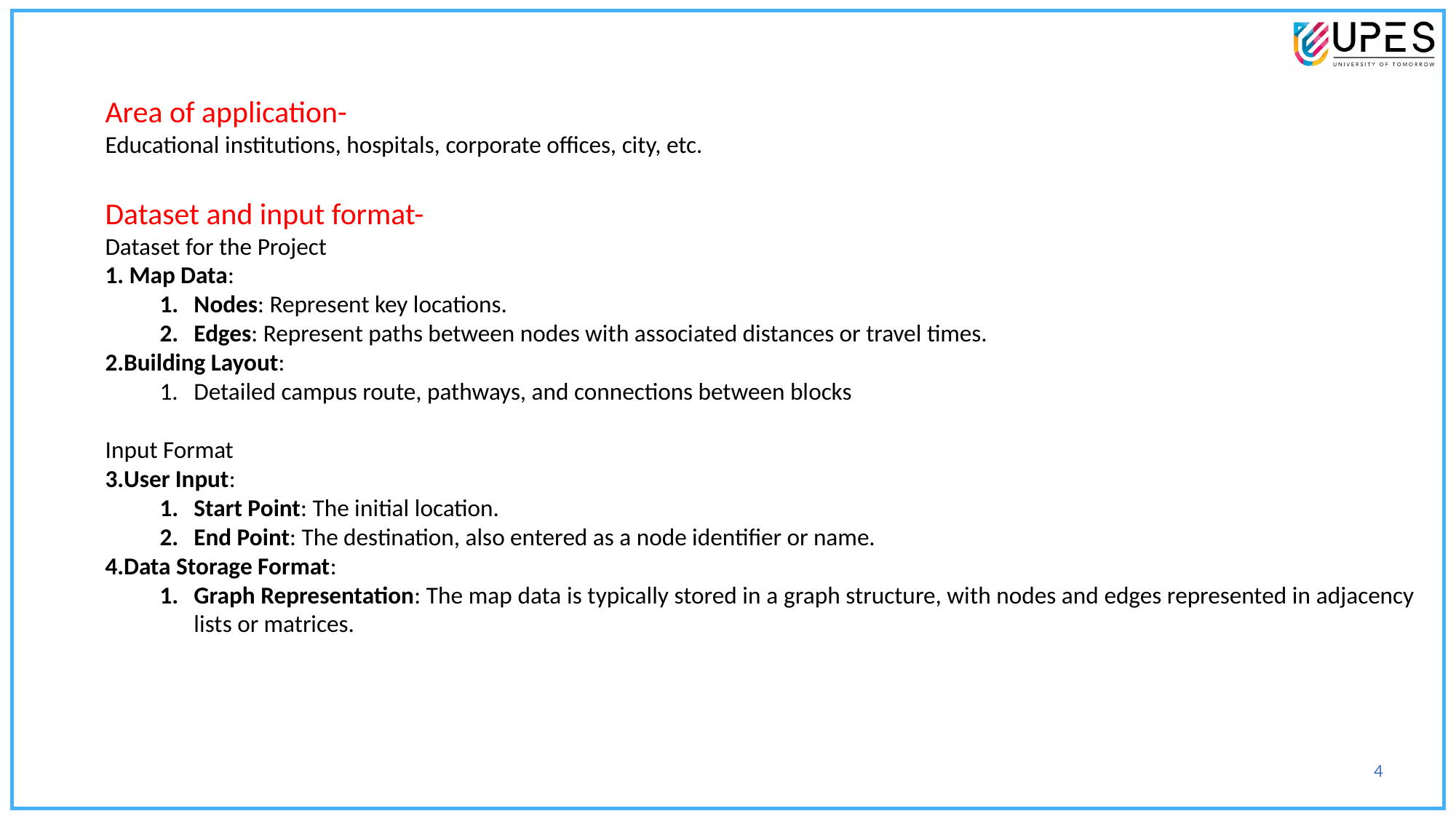

Area of application-
Educational institutions, hospitals, corporate offices, city, etc.

Dataset and input format-
Dataset for the Project
 Map Data:
Nodes: Represent key locations.
Edges: Represent paths between nodes with associated distances or travel times.
Building Layout:
Detailed campus route, pathways, and connections between blocks

Input Format
User Input:
Start Point: The initial location.
End Point: The destination, also entered as a node identifier or name.
Data Storage Format:
Graph Representation: The map data is typically stored in a graph structure, with nodes and edges represented in adjacency lists or matrices.

4